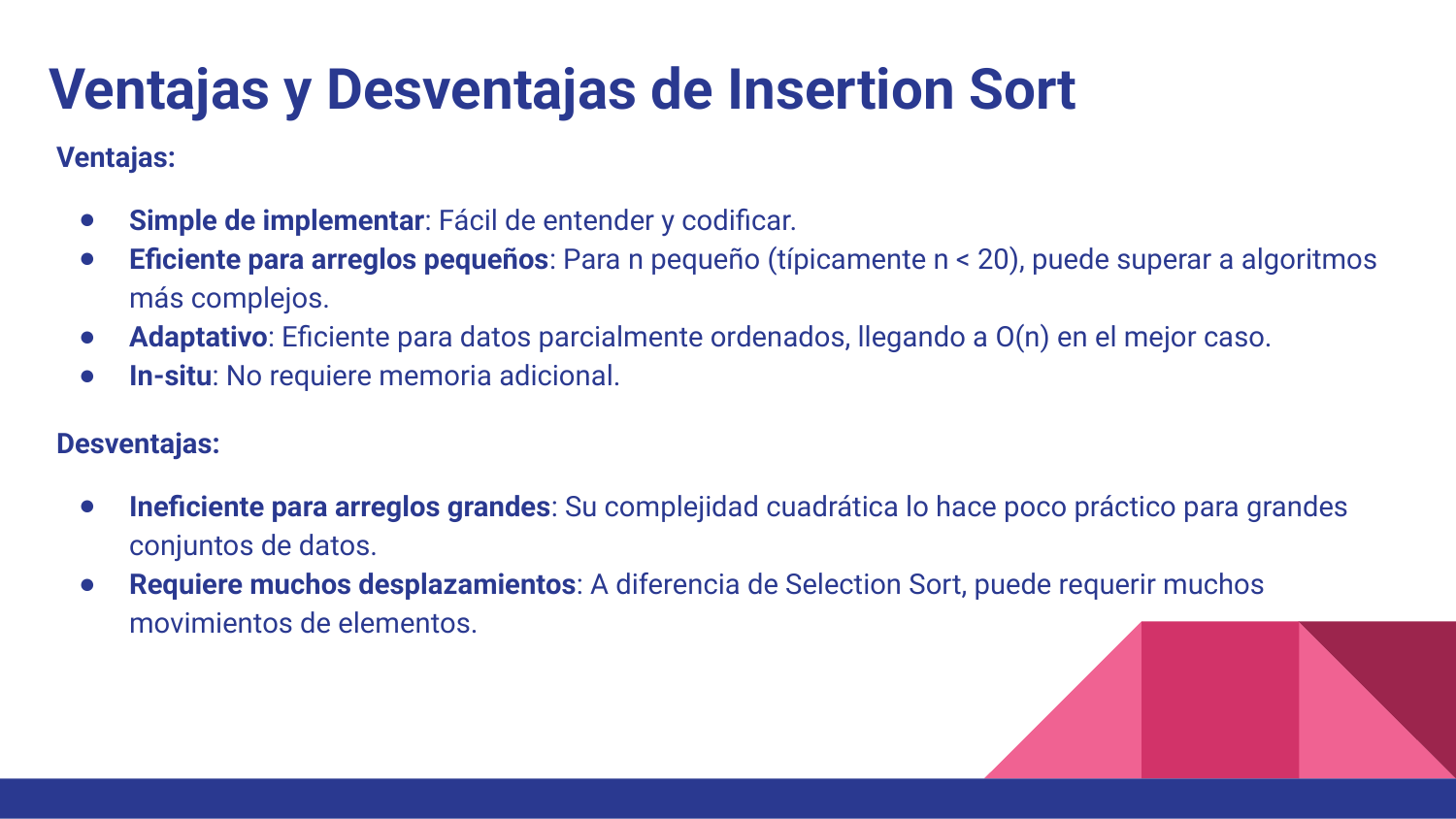

# Ventajas y Desventajas de Insertion Sort
Ventajas:
Simple de implementar: Fácil de entender y codificar.
Eficiente para arreglos pequeños: Para n pequeño (típicamente n < 20), puede superar a algoritmos más complejos.
Adaptativo: Eficiente para datos parcialmente ordenados, llegando a O(n) en el mejor caso.
In-situ: No requiere memoria adicional.
Desventajas:
Ineficiente para arreglos grandes: Su complejidad cuadrática lo hace poco práctico para grandes conjuntos de datos.
Requiere muchos desplazamientos: A diferencia de Selection Sort, puede requerir muchos movimientos de elementos.